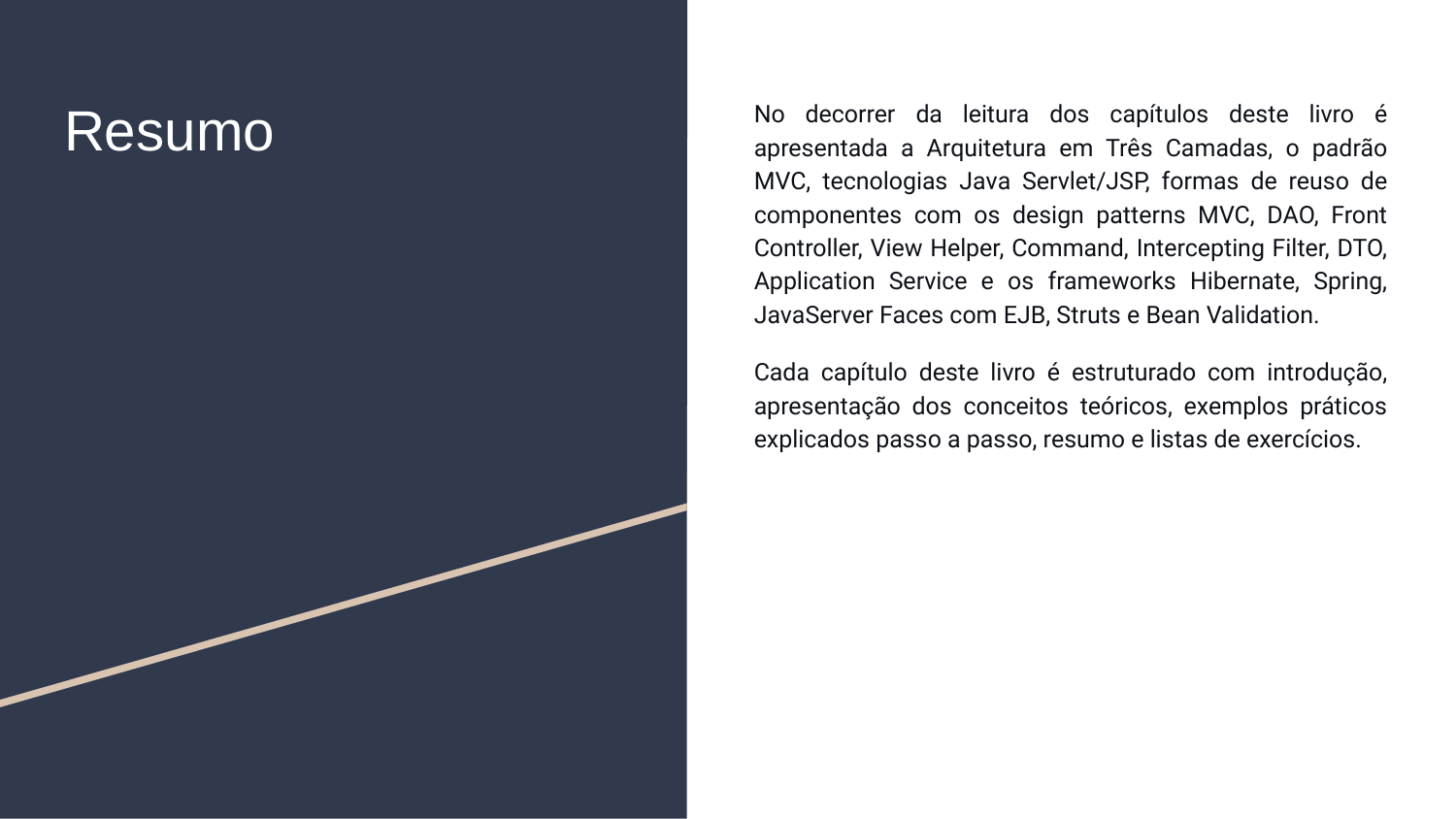

# Resumo
No decorrer da leitura dos capítulos deste livro é apresentada a Arquitetura em Três Camadas, o padrão MVC, tecnologias Java Servlet/JSP, formas de reuso de componentes com os design patterns MVC, DAO, Front Controller, View Helper, Command, Intercepting Filter, DTO, Application Service e os frameworks Hibernate, Spring, JavaServer Faces com EJB, Struts e Bean Validation.
Cada capítulo deste livro é estruturado com introdução, apresentação dos conceitos teóricos, exemplos práticos explicados passo a passo, resumo e listas de exercícios.